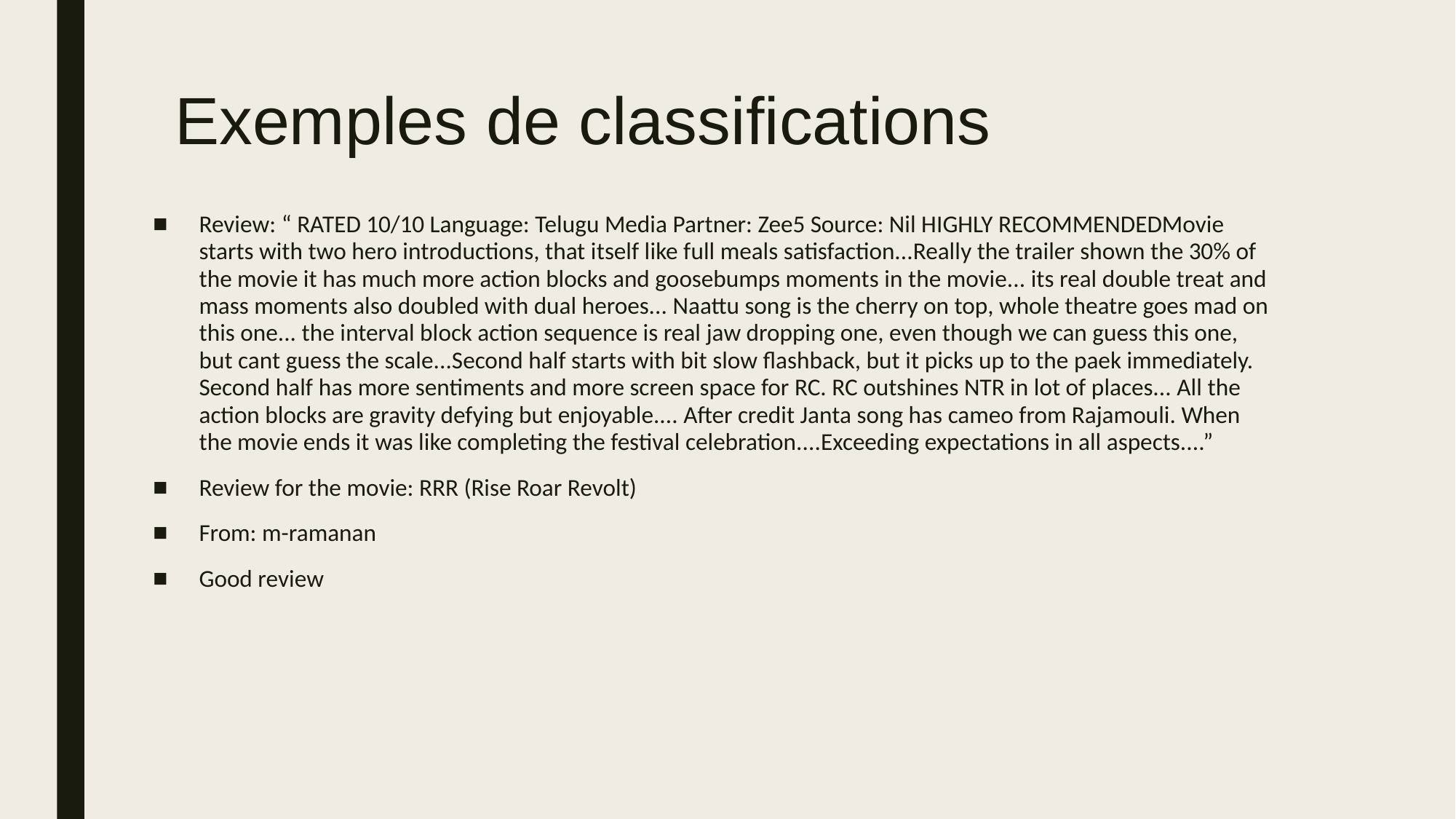

# Exemples de classifications
Review: “ RATED 10/10 Language: Telugu Media Partner: Zee5 Source: Nil HIGHLY RECOMMENDEDMovie starts with two hero introductions, that itself like full meals satisfaction...Really the trailer shown the 30% of the movie it has much more action blocks and goosebumps moments in the movie... its real double treat and mass moments also doubled with dual heroes... Naattu song is the cherry on top, whole theatre goes mad on this one... the interval block action sequence is real jaw dropping one, even though we can guess this one, but cant guess the scale...Second half starts with bit slow flashback, but it picks up to the paek immediately. Second half has more sentiments and more screen space for RC. RC outshines NTR in lot of places... All the action blocks are gravity defying but enjoyable.... After credit Janta song has cameo from Rajamouli. When the movie ends it was like completing the festival celebration....Exceeding expectations in all aspects....”
Review for the movie: RRR (Rise Roar Revolt)
From: m-ramanan
Good review